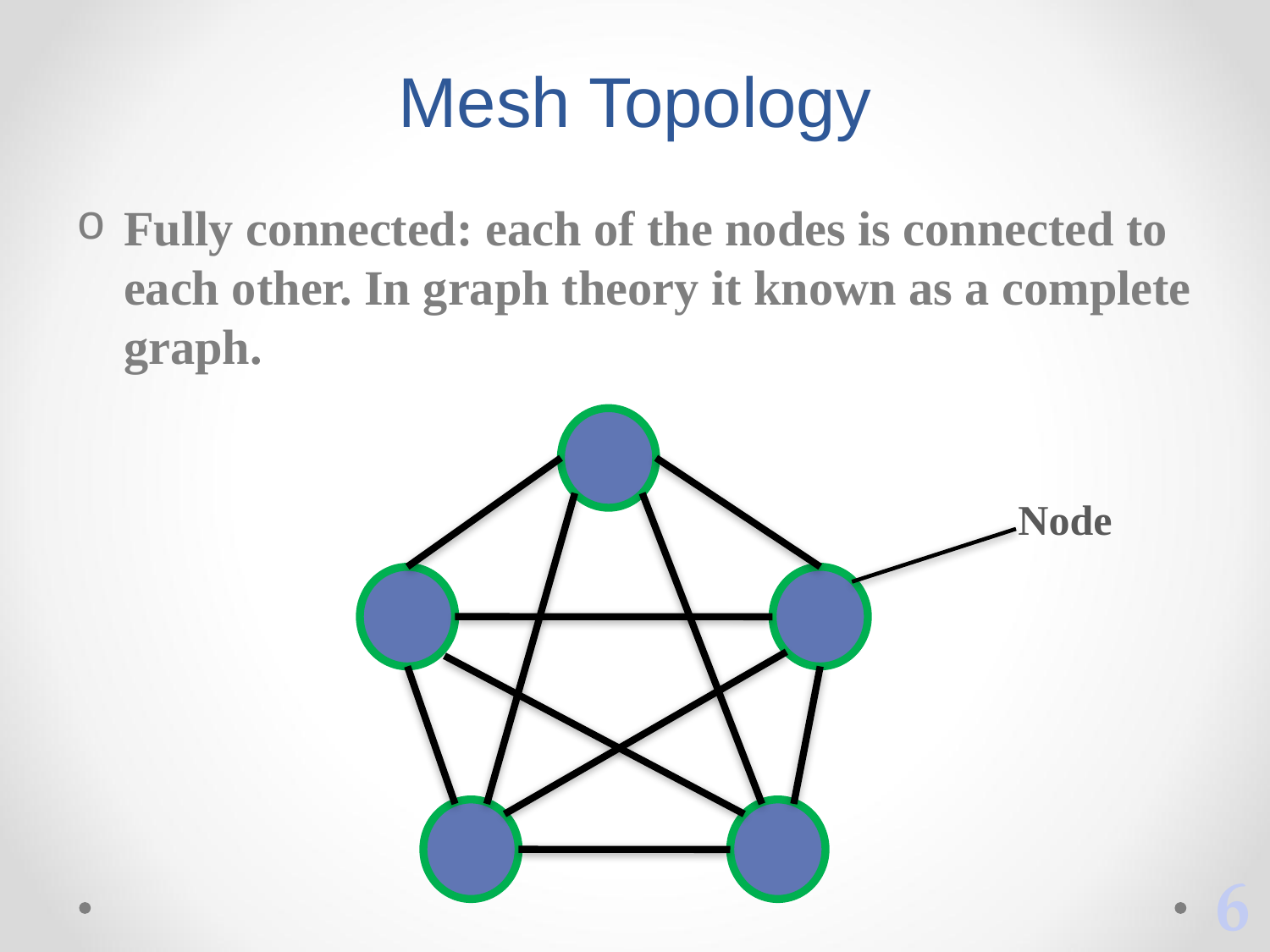

# Mesh Topology

Fully connected: each of the nodes is connected to each other. In graph theory it known as a complete graph.

Node

6